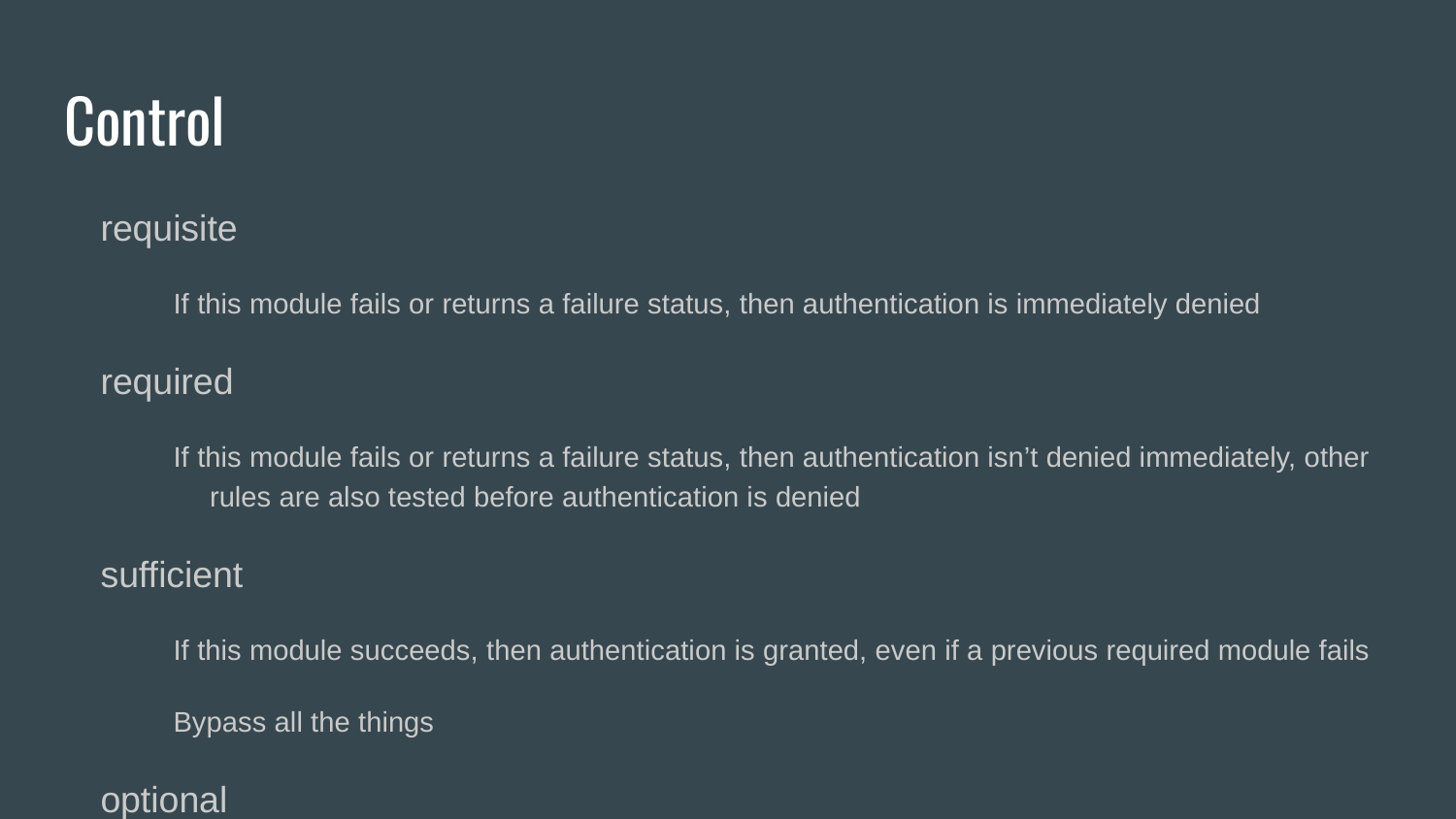

# Control
requisite
If this module fails or returns a failure status, then authentication is immediately denied
required
If this module fails or returns a failure status, then authentication isn’t denied immediately, other rules are also tested before authentication is denied
sufficient
If this module succeeds, then authentication is granted, even if a previous required module fails
Bypass all the things
optional
If this module fails or succeeds, PAM don’t give a shit
Real good for just running scripts